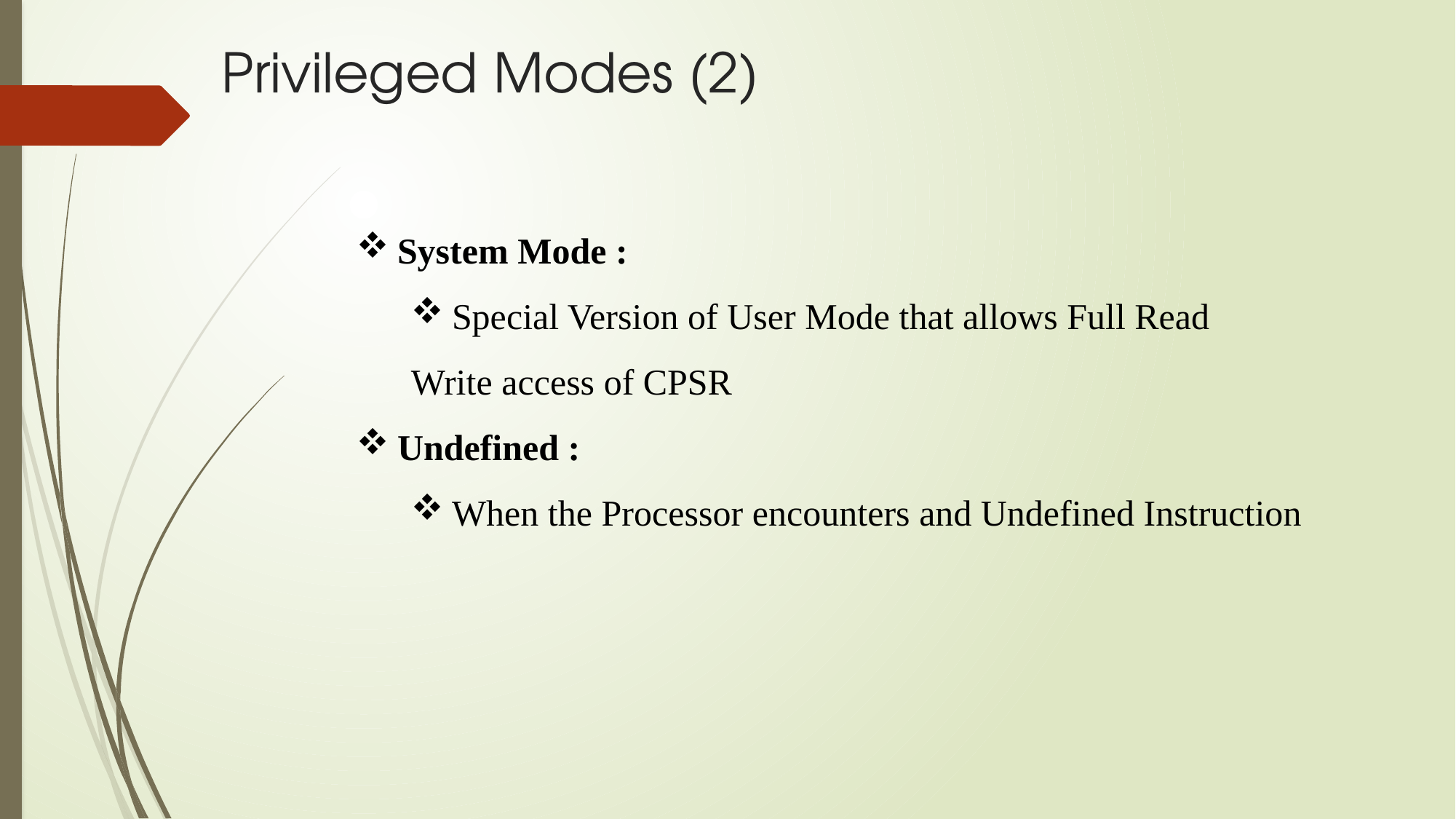

# Privileged Modes (2)
System Mode :
Special Version of User Mode that allows Full Read
Write access of CPSR
Undefined :
When the Processor encounters and Undefined Instruction